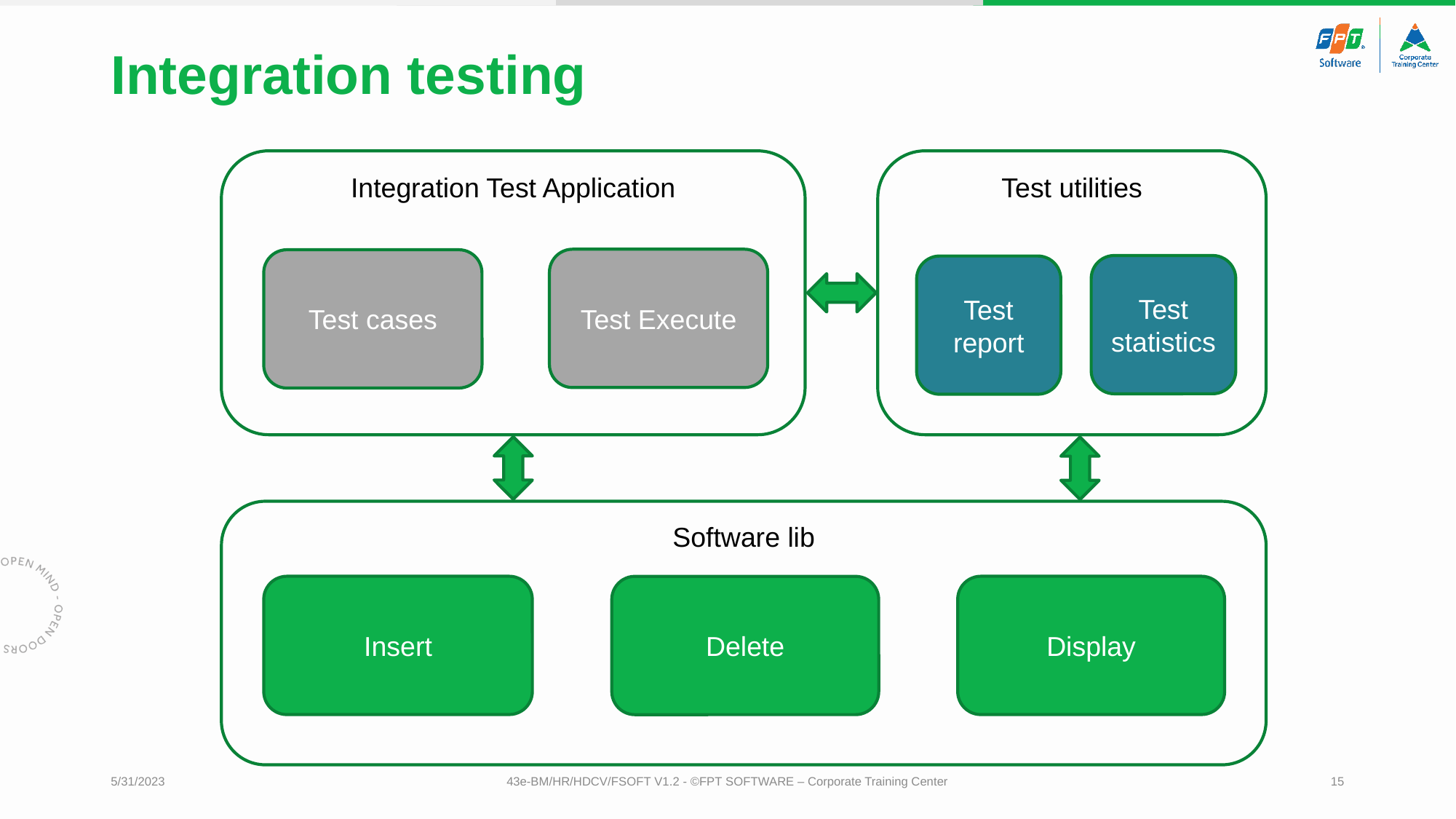

# Integration testing
Integration Test Application
Test utilities
Test Execute
Test cases
Test statistics
Test report

Software lib
Insert
Display
Delete
5/31/2023
43e-BM/HR/HDCV/FSOFT V1.2 - ©FPT SOFTWARE – Corporate Training Center
15